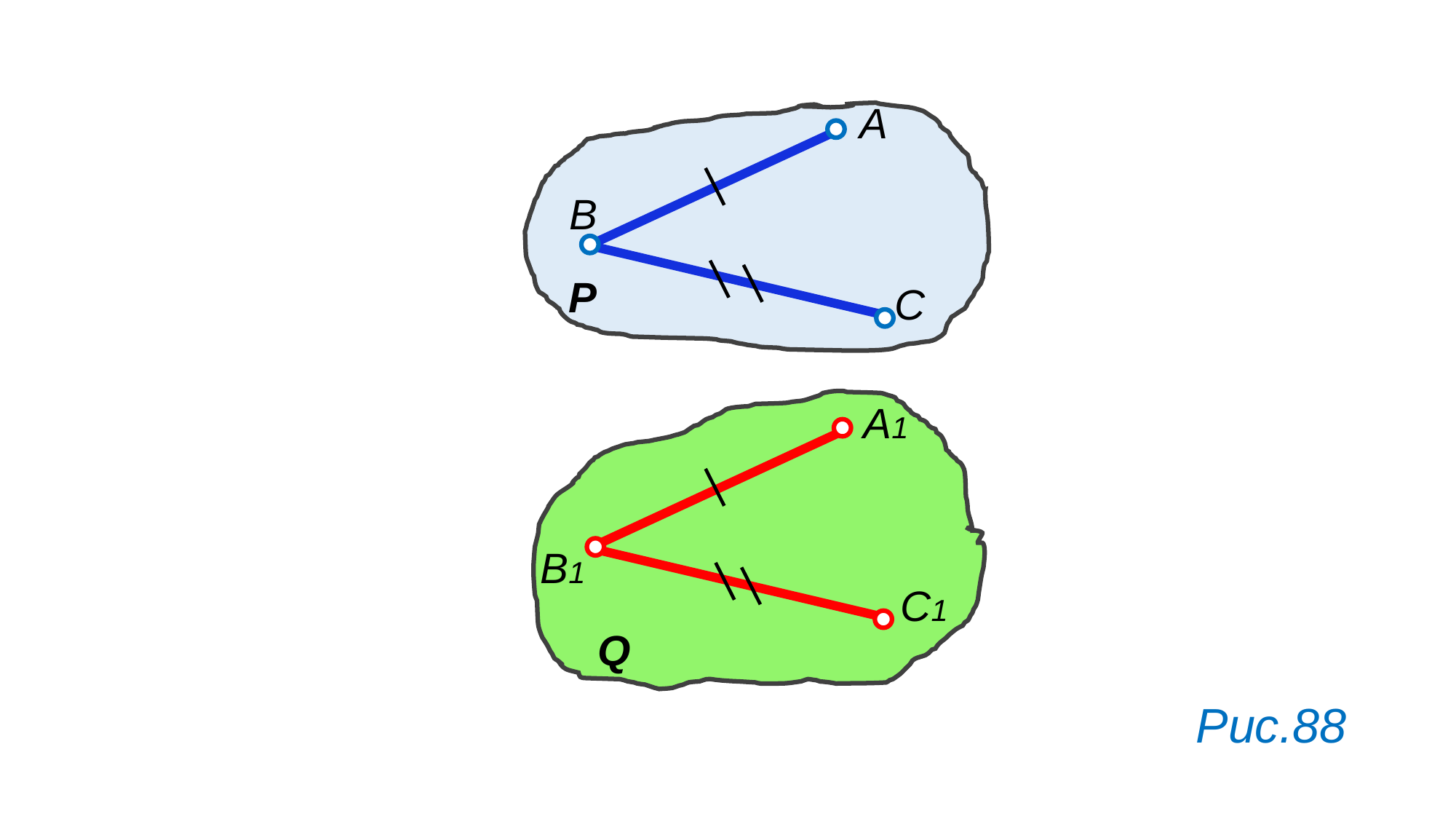

A

B

P
C

A1

B1

C1

Q
Рис.88